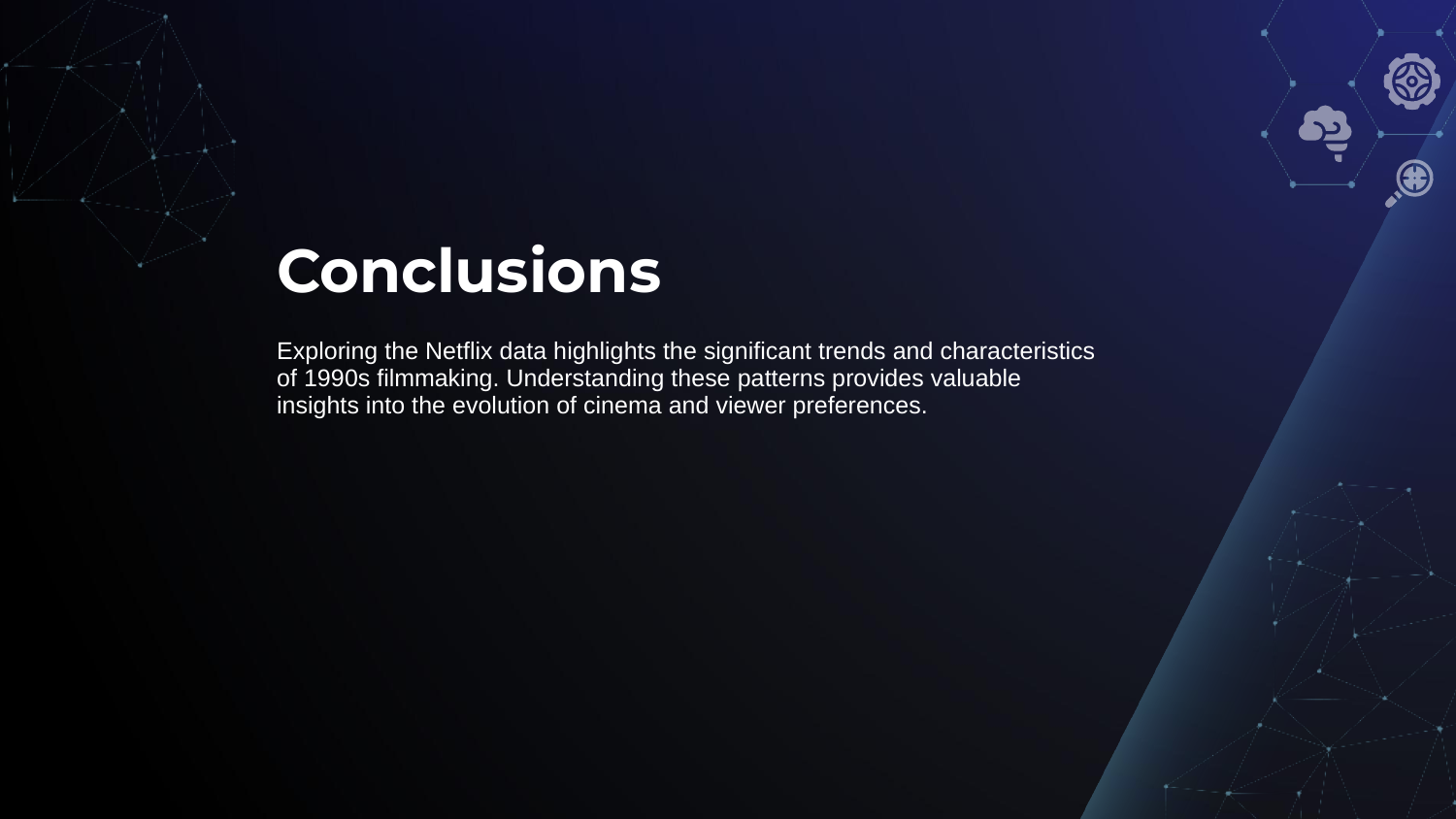

# Conclusions
Exploring the Netflix data highlights the significant trends and characteristics of 1990s filmmaking. Understanding these patterns provides valuable insights into the evolution of cinema and viewer preferences.